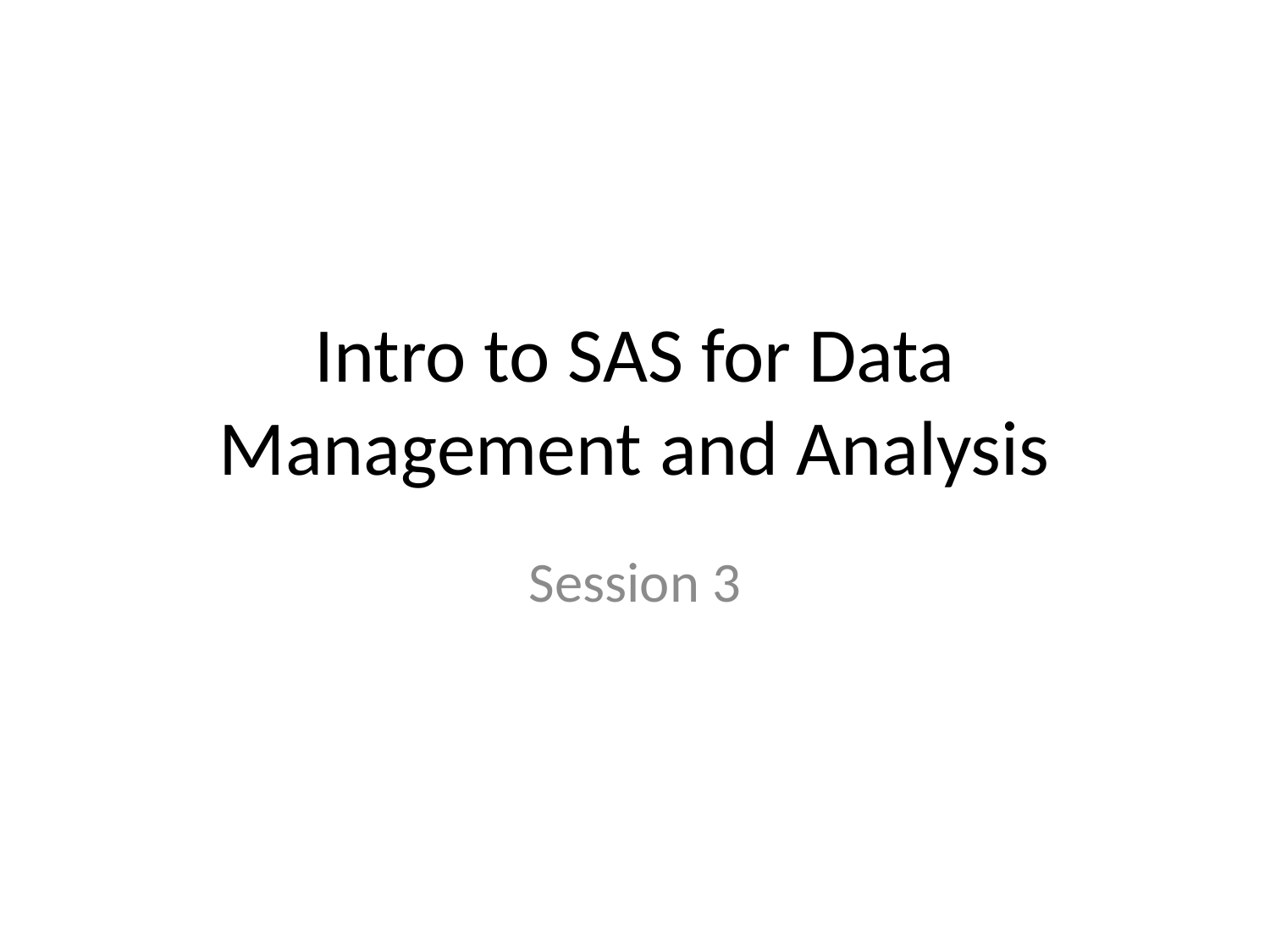

# Intro to SAS for Data Management and Analysis
Session 3